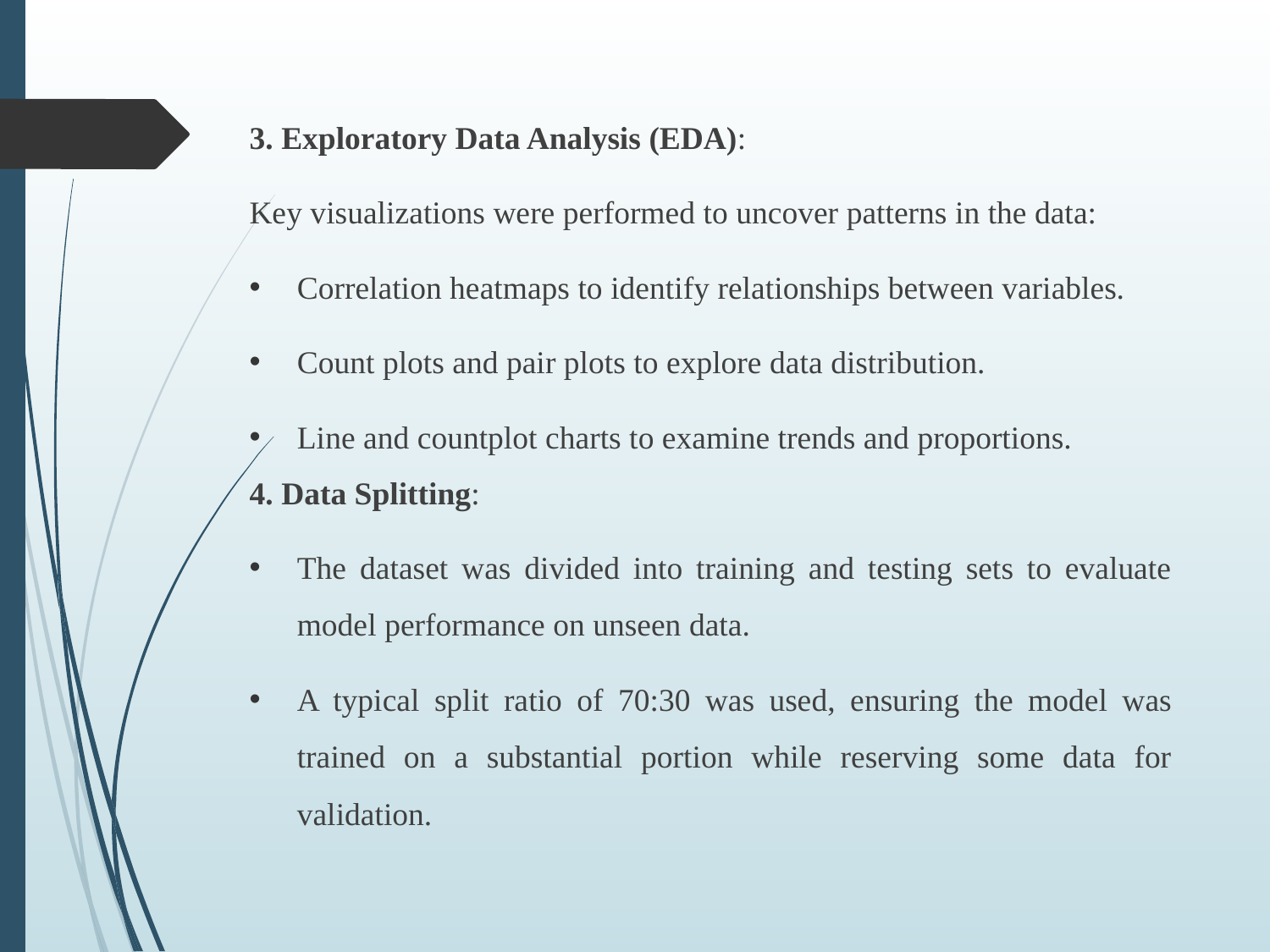

3. Exploratory Data Analysis (EDA):
Key visualizations were performed to uncover patterns in the data:
Correlation heatmaps to identify relationships between variables.
Count plots and pair plots to explore data distribution.
Line and countplot charts to examine trends and proportions.
4. Data Splitting:
The dataset was divided into training and testing sets to evaluate model performance on unseen data.
A typical split ratio of 70:30 was used, ensuring the model was trained on a substantial portion while reserving some data for validation.